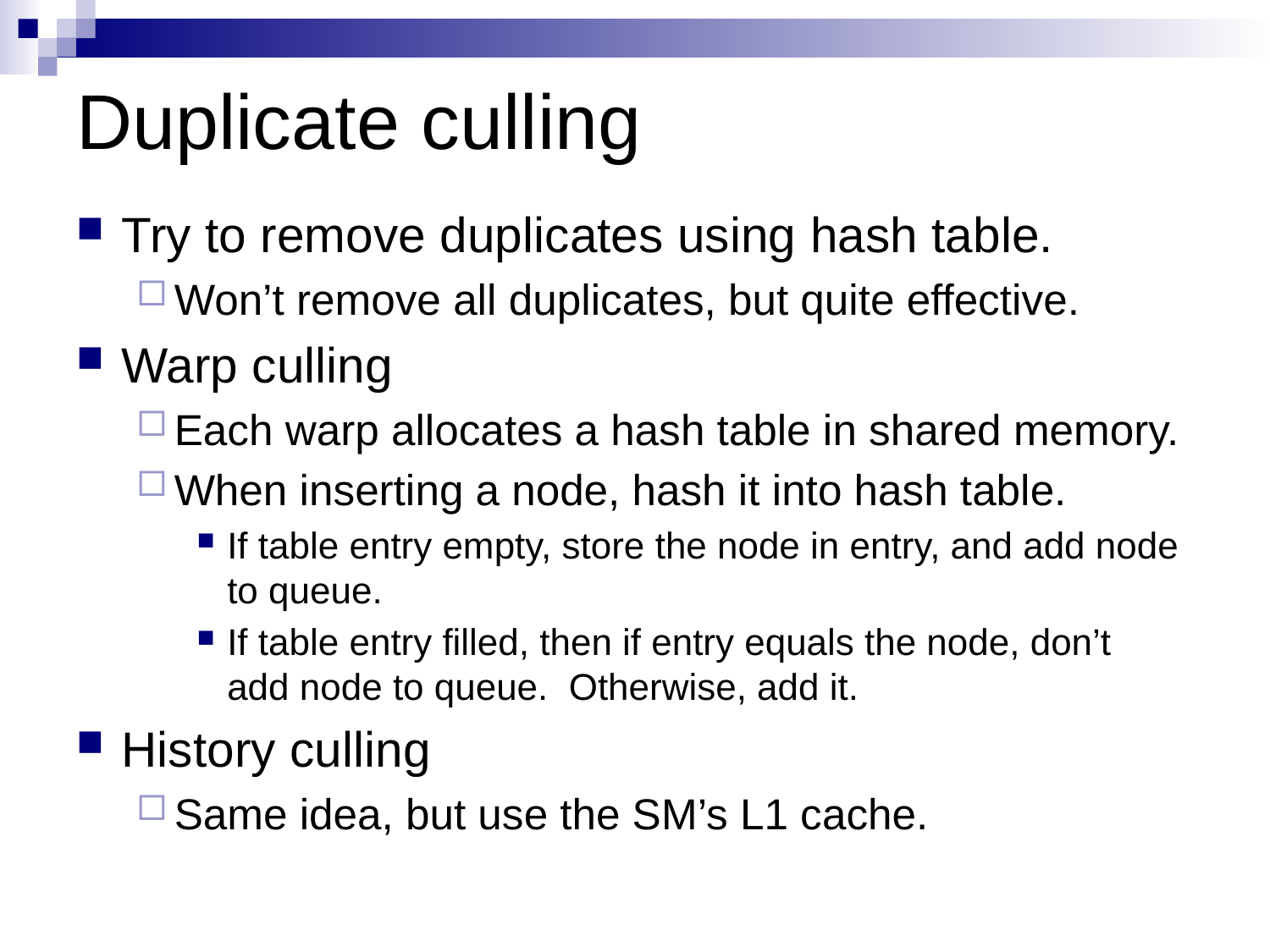

# Duplicate culling
Try to remove duplicates using hash table.
Won’t remove all duplicates, but quite effective.
Warp culling
Each warp allocates a hash table in shared memory.
When inserting a node, hash it into hash table.
If table entry empty, store the node in entry, and add node to queue.
If table entry filled, then if entry equals the node, don’t add node to queue.  Otherwise, add it.
History culling
Same idea, but use the SM’s L1 cache.